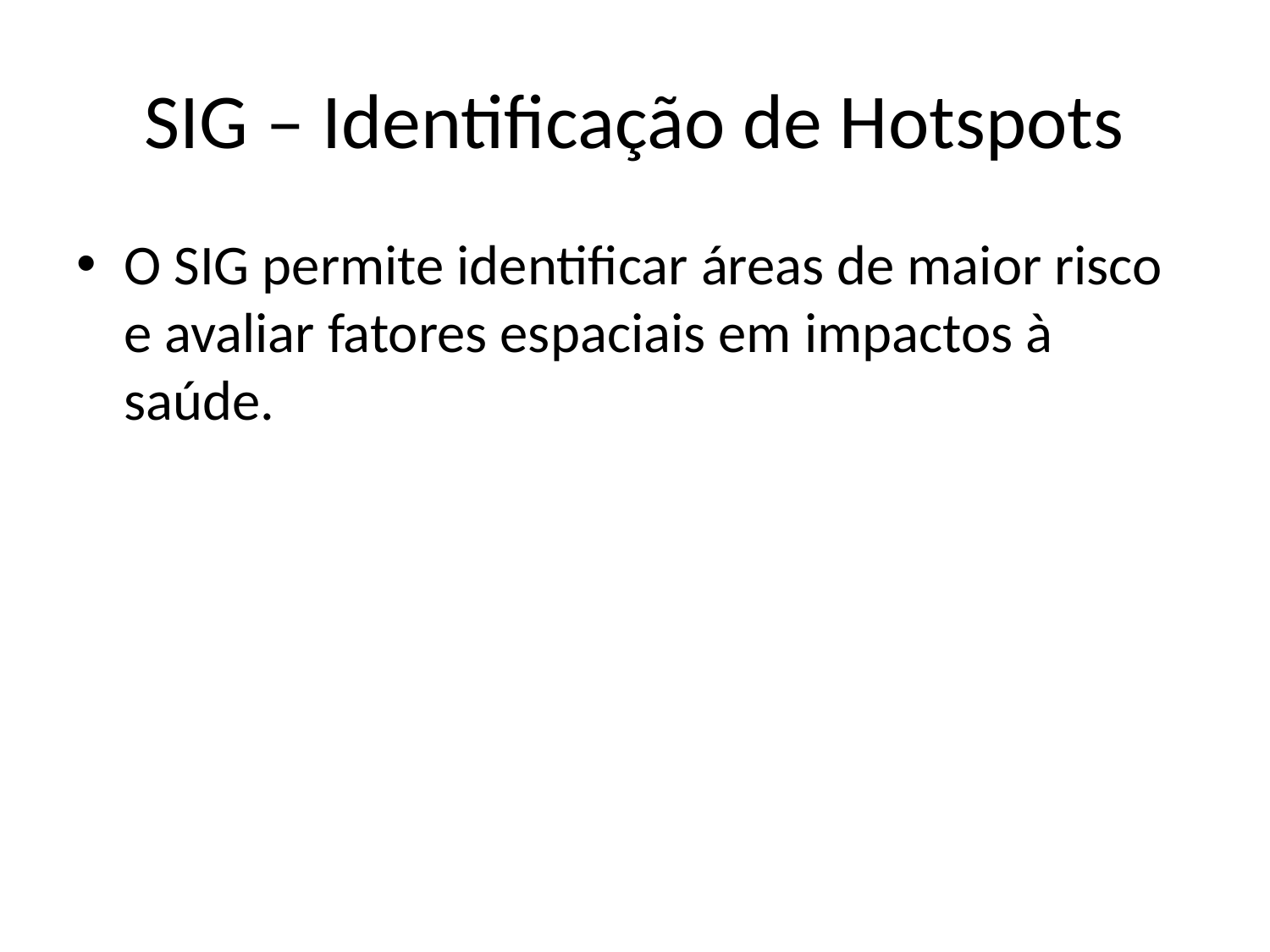

# SIG – Identificação de Hotspots
O SIG permite identificar áreas de maior risco e avaliar fatores espaciais em impactos à saúde.